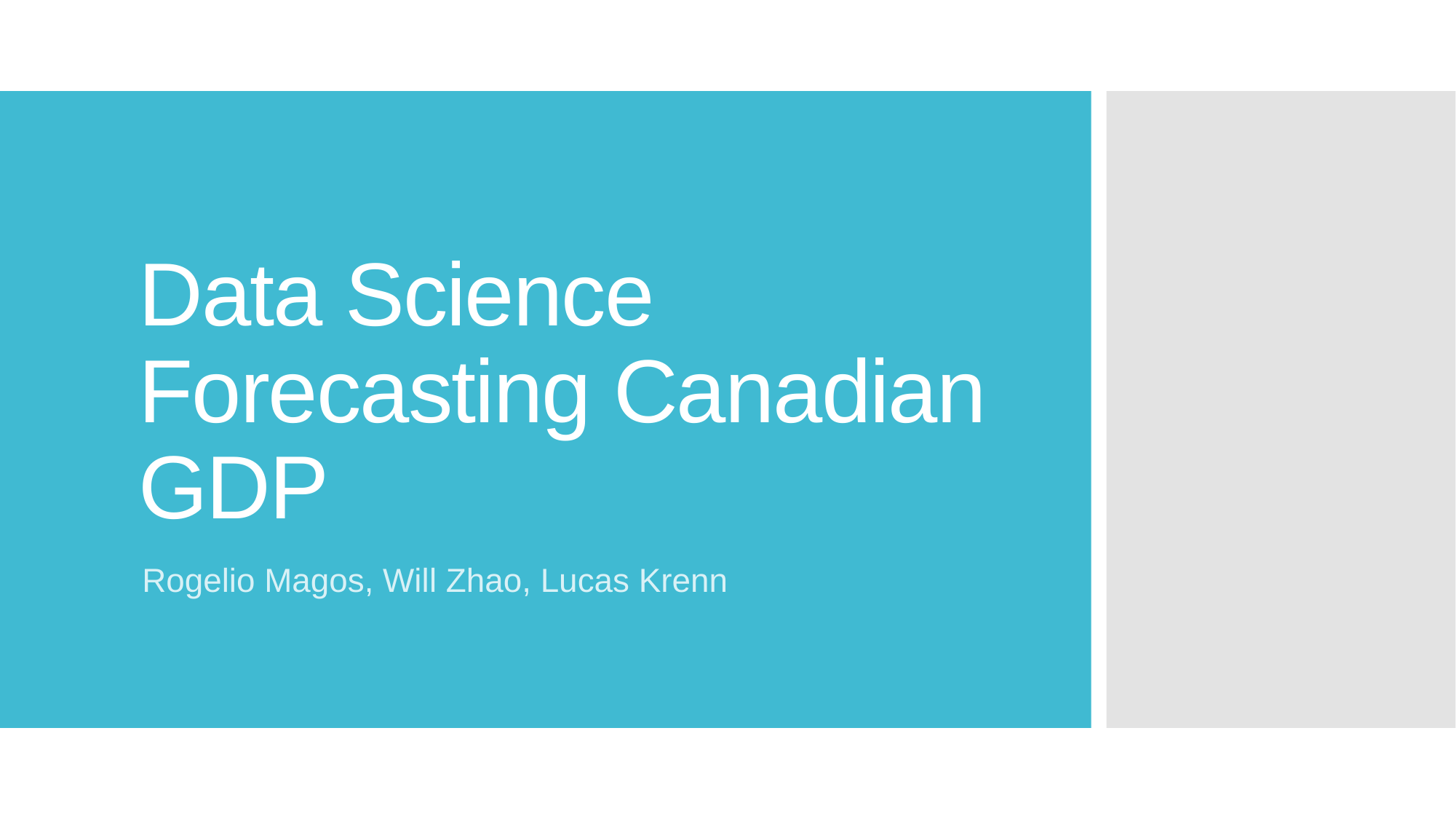

# Data Science Forecasting Canadian GDP
Rogelio Magos, Will Zhao, Lucas Krenn